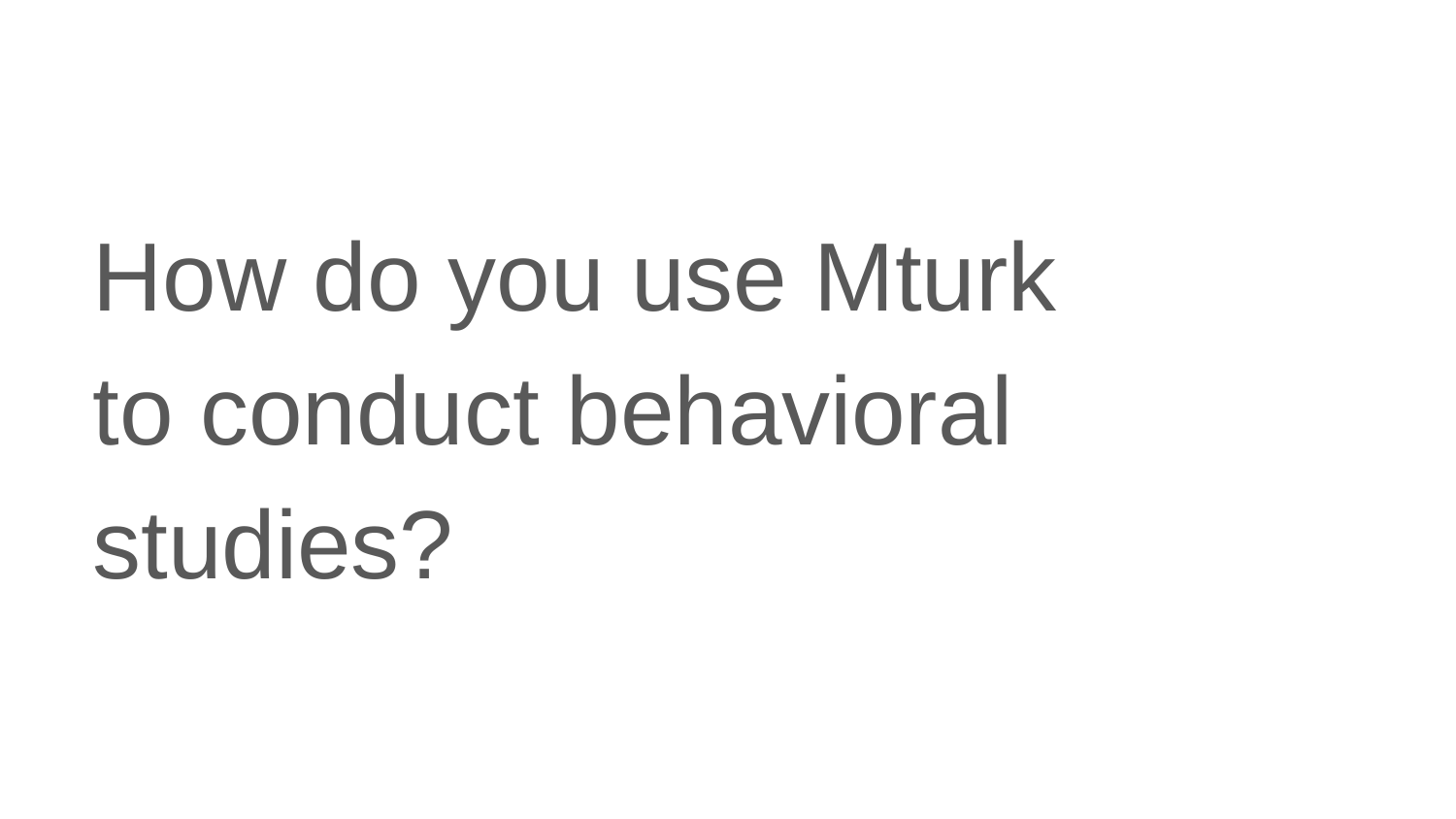

# How do you use Mturk to conduct behavioral studies?